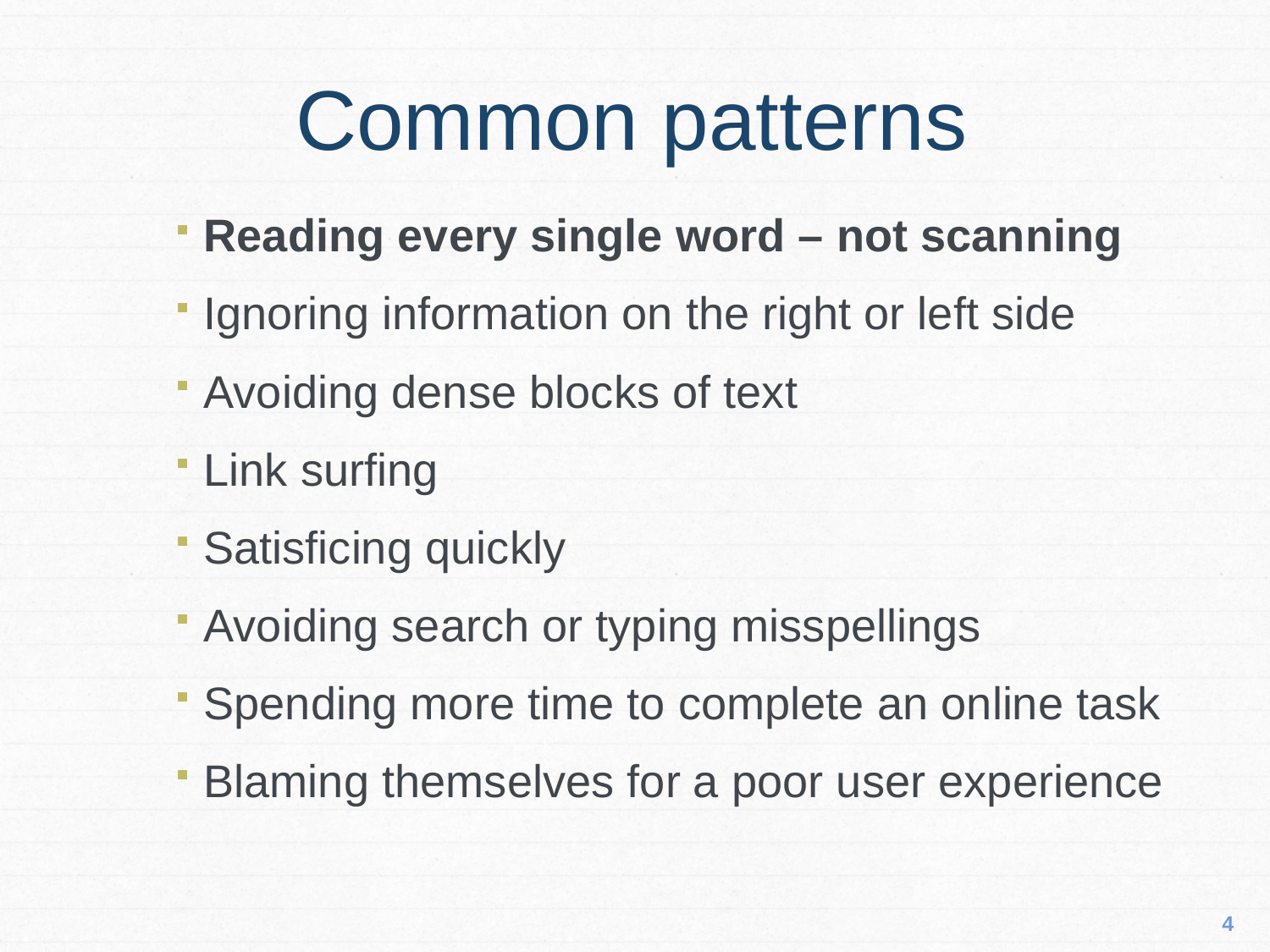

# Common patterns
Reading every single word – not scanning
Ignoring information on the right or left side
Avoiding dense blocks of text
Link surfing
Satisficing quickly
Avoiding search or typing misspellings
Spending more time to complete an online task
Blaming themselves for a poor user experience

4